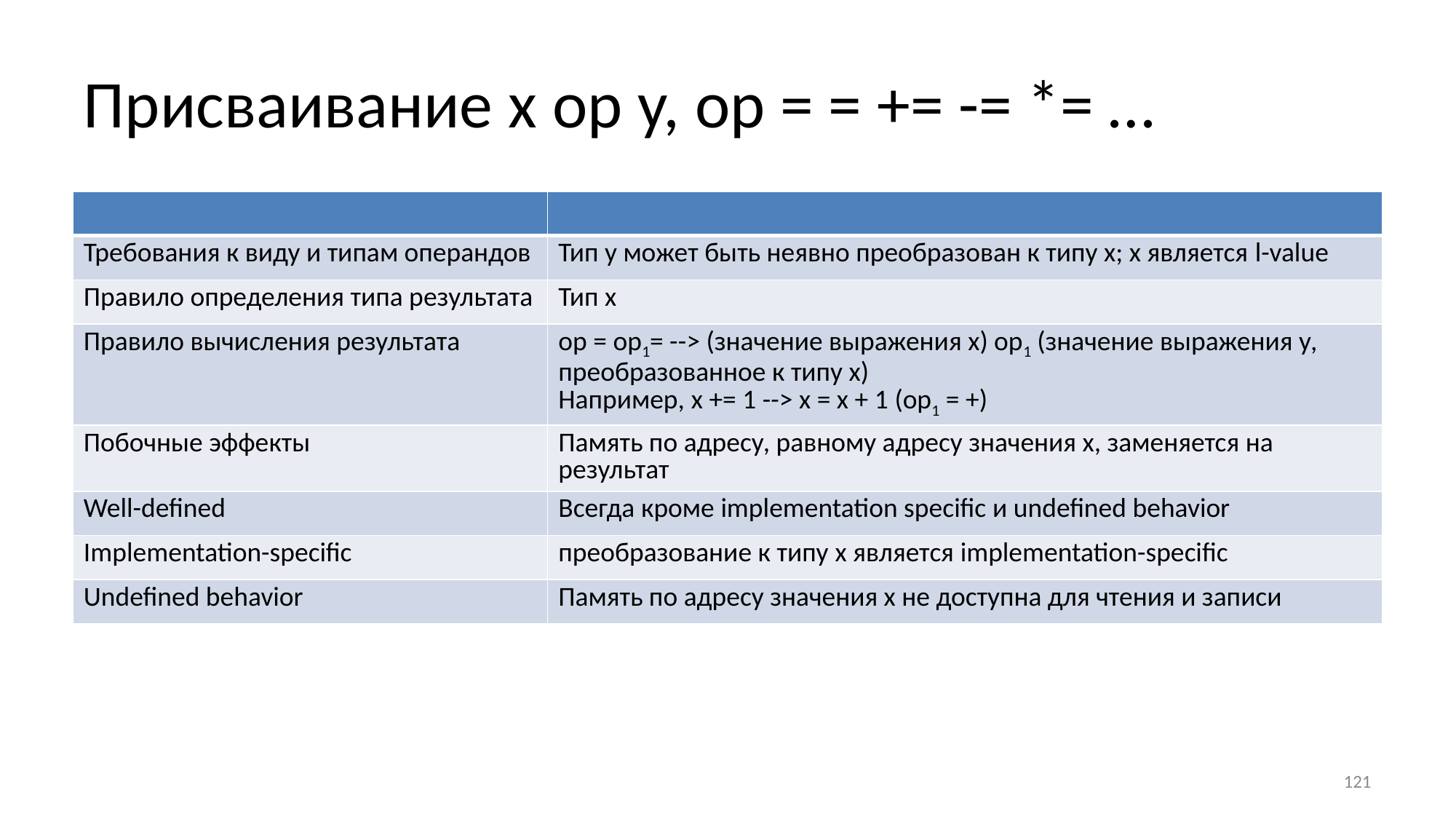

# Присваивание x op y, op = = += -= *= …

|  |  |
| --- | --- |
| Требования к виду и типам операндов | Тип у может быть неявно преобразован к типу х; х является l-value |
| Правило определения типа результата | Тип х |
| Правило вычисления результата | ор = ор1= --> (значение выражения х) ор1 (значение выражения у, преобразованное к типу х) Например, x += 1 --> x = x + 1 (op1 = +) |
| Побочные эффекты | Память по адресу, равному адресу значения х, заменяется на результат |
| Well-defined | Всегда кроме implementation specific и undefined behavior |
| Implementation-specific | преобразование к типу x является implementation-specific |
| Undefined behavior | Память по адресу значения х не доступна для чтения и записи |
121